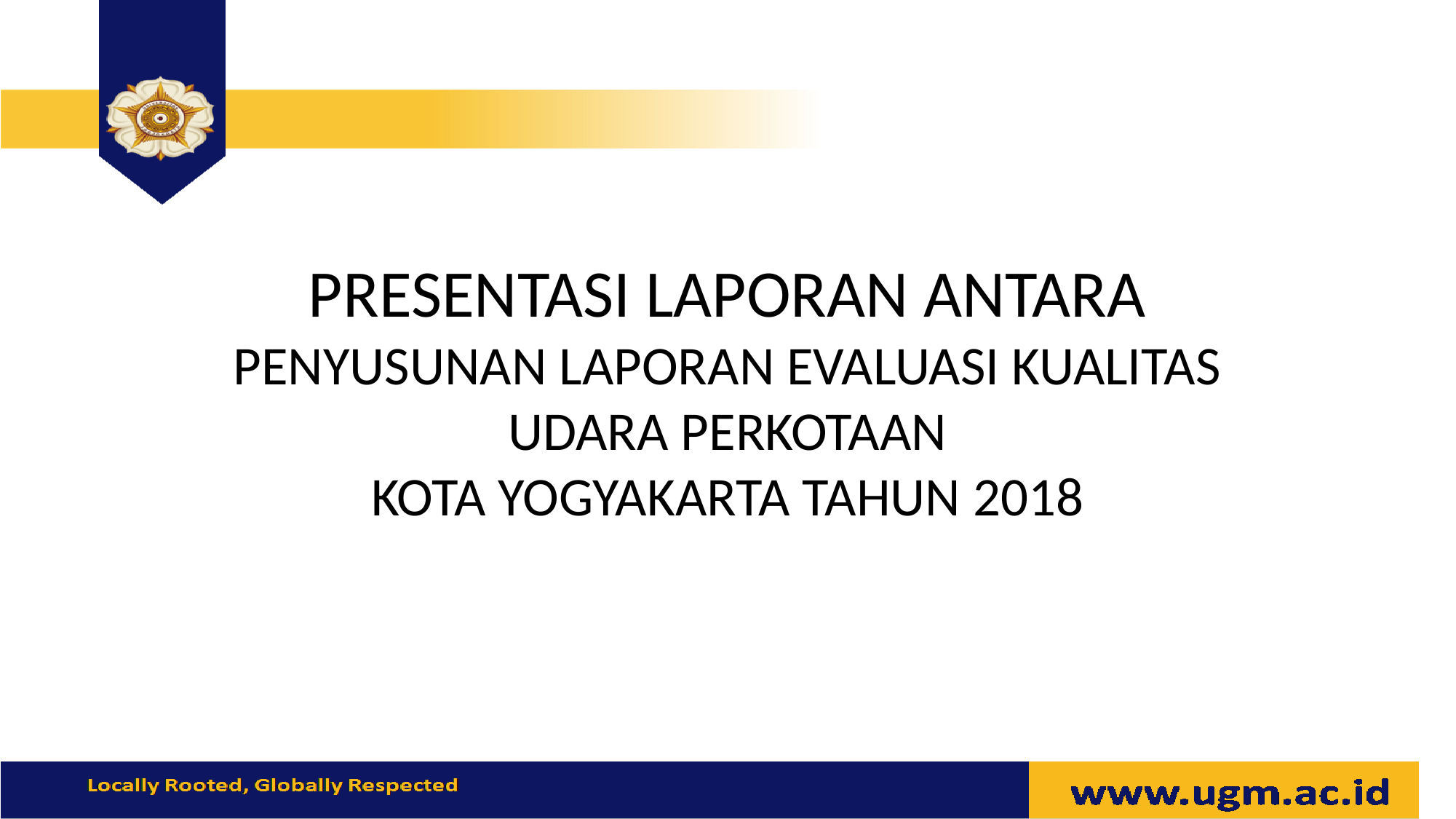

# PRESENTASI LAPORAN ANTARA PENYUSUNAN LAPORAN EVALUASI KUALITAS UDARA PERKOTAAN KOTA YOGYAKARTA TAHUN 2018